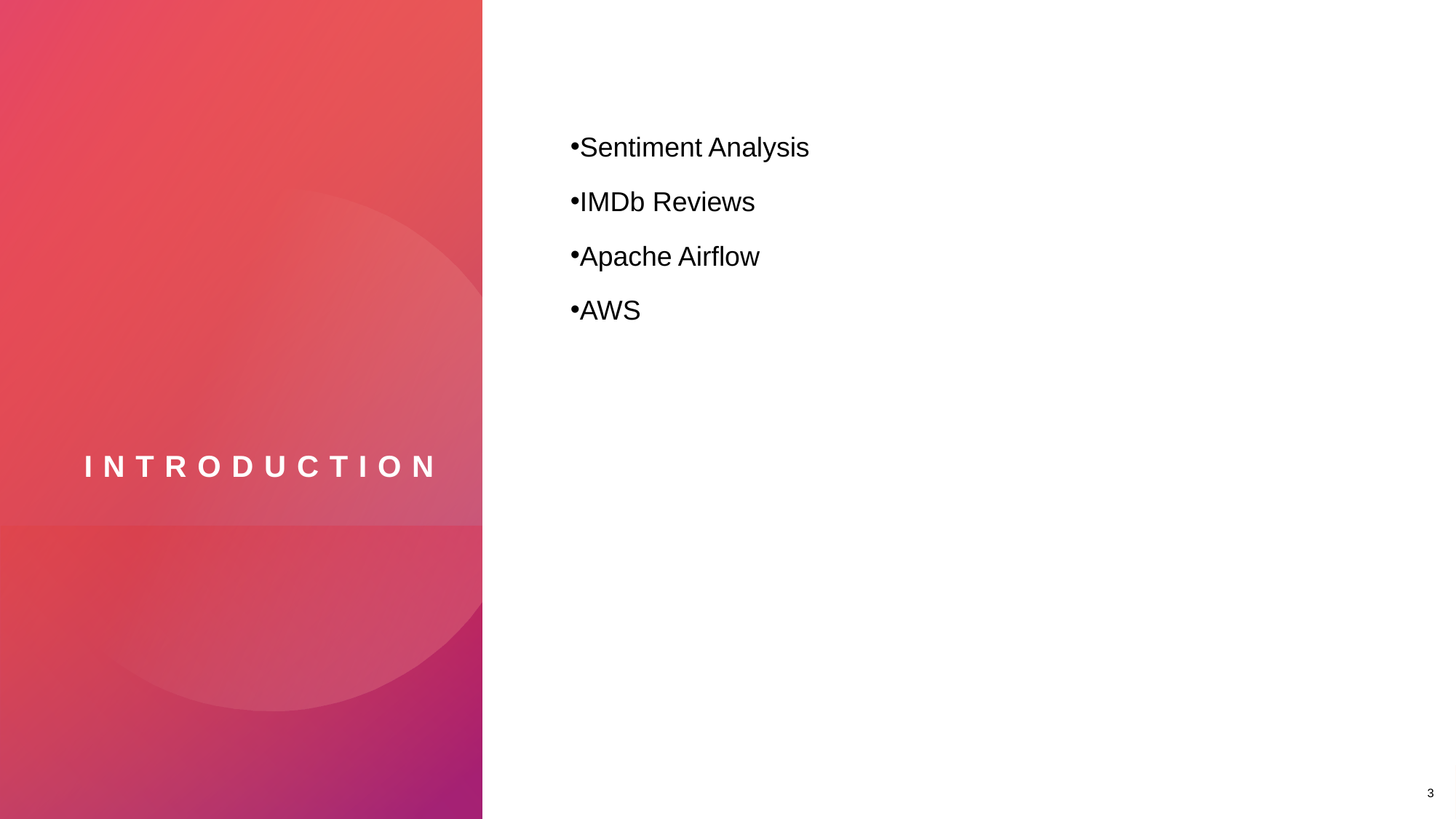

# introduction
Sentiment Analysis
IMDb Reviews
Apache Airflow
AWS

3